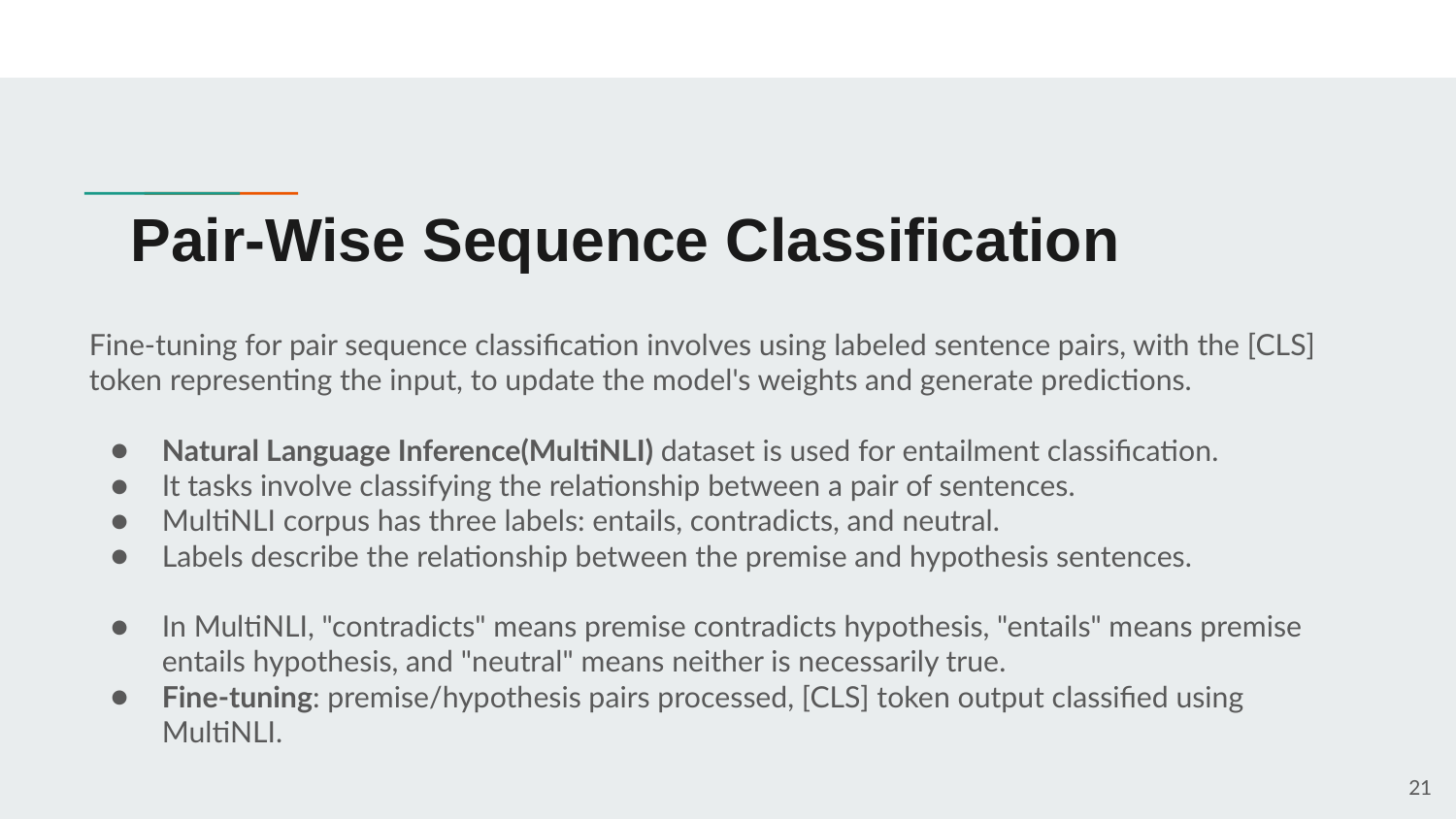

# Pair-Wise Sequence Classification
Fine-tuning for pair sequence classification involves using labeled sentence pairs, with the [CLS] token representing the input, to update the model's weights and generate predictions.

Natural Language Inference(MultiNLI) dataset is used for entailment classification.
It tasks involve classifying the relationship between a pair of sentences.
MultiNLI corpus has three labels: entails, contradicts, and neutral.
Labels describe the relationship between the premise and hypothesis sentences.

In MultiNLI, "contradicts" means premise contradicts hypothesis, "entails" means premise entails hypothesis, and "neutral" means neither is necessarily true.
Fine-tuning: premise/hypothesis pairs processed, [CLS] token output classified using MultiNLI.
21